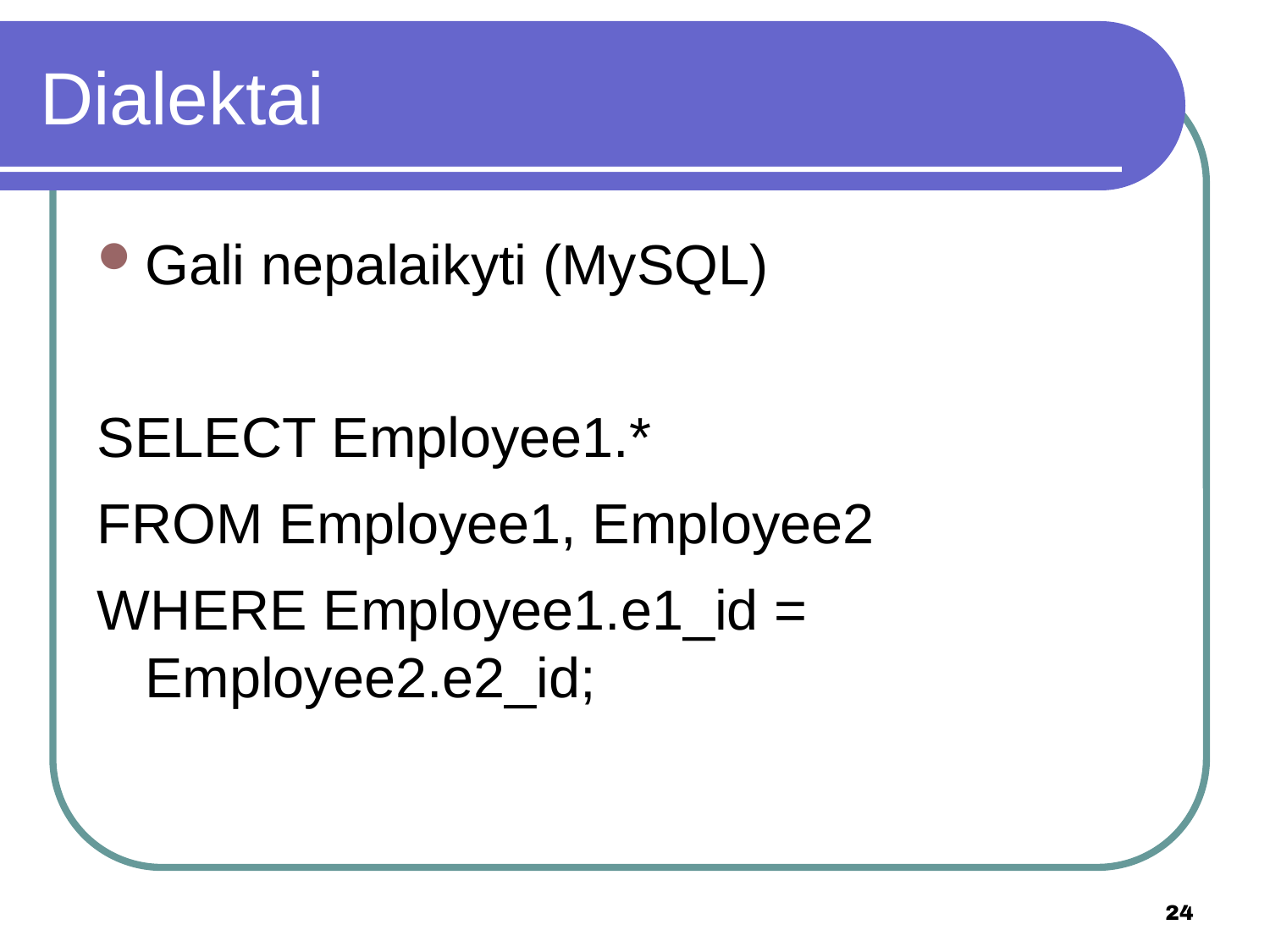

# Dialektai
Gali nepalaikyti (MySQL)

SELECT Employee1.*
FROM Employee1, Employee2
WHERE Employee1.e1_id = Employee2.e2_id;
24